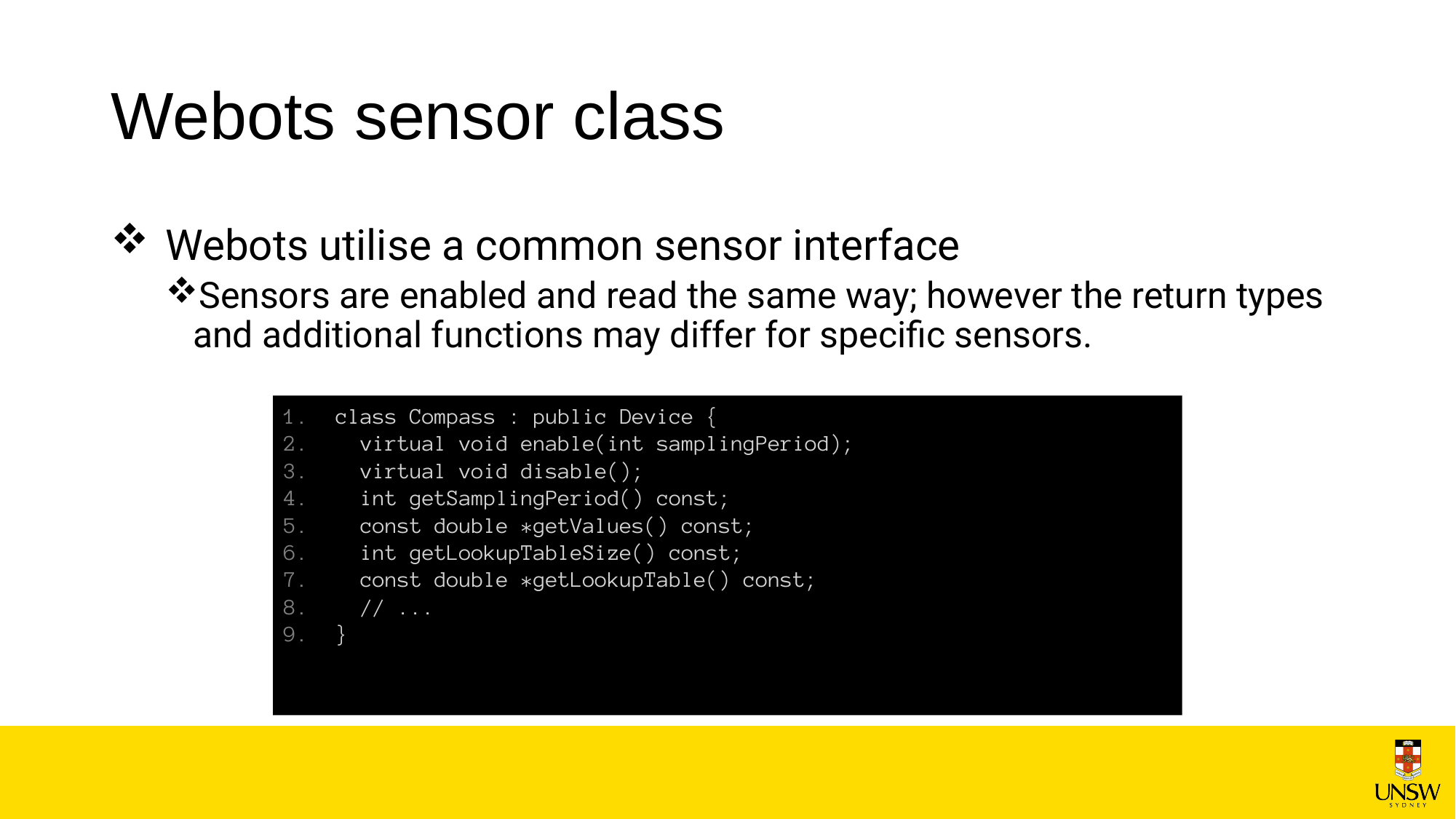

# Webots sensor class
Webots utilise a common sensor interface
Sensors are enabled and read the same way; however the return types and additional functions may differ for specific sensors.

  class Compass : public Device {
    virtual void enable(int samplingPeriod);
    virtual void disable();
    int getSamplingPeriod() const;
    const double *getValues() const;
    int getLookupTableSize() const;
    const double *getLookupTable() const;
    // ...
  }